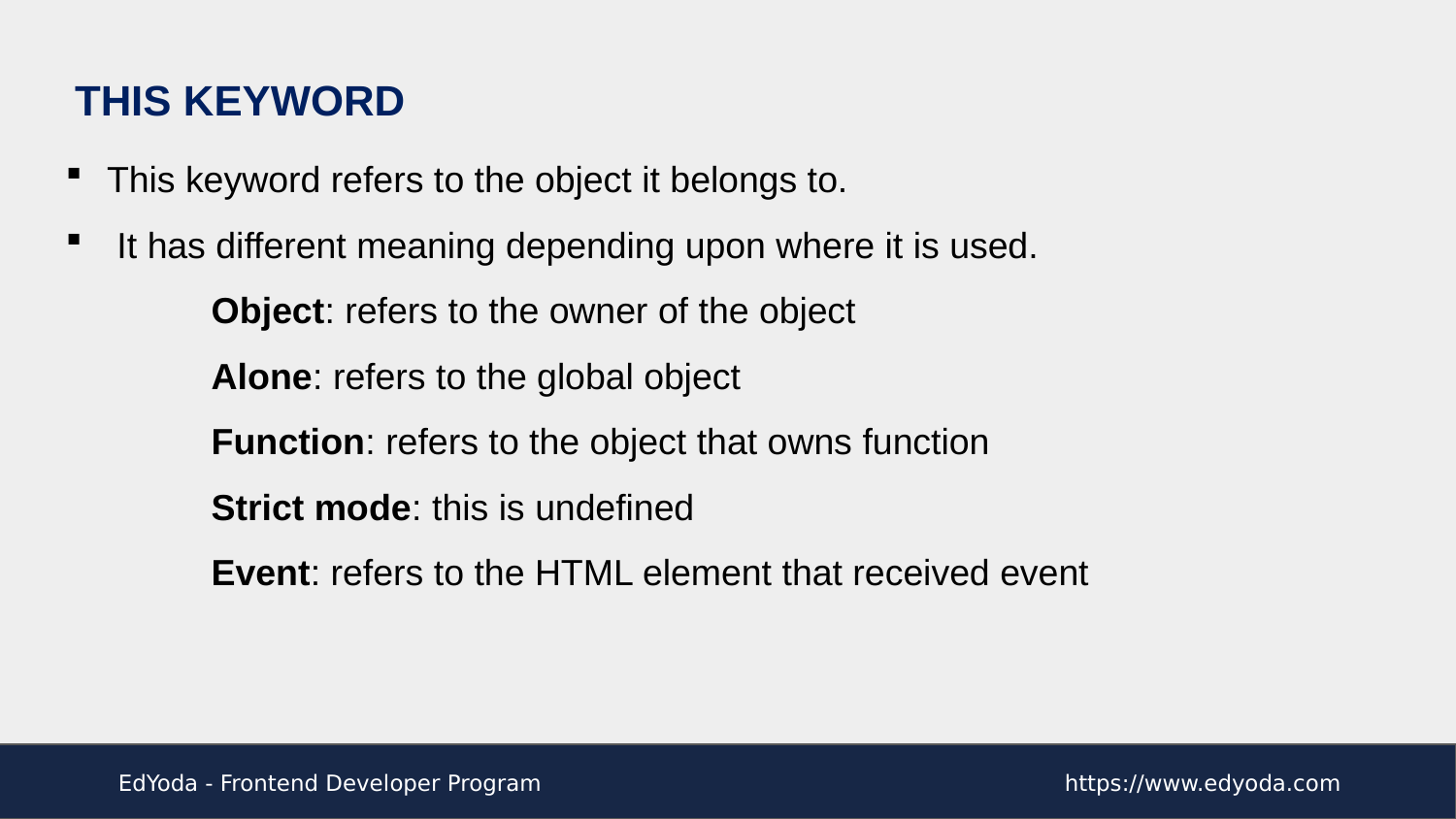

THIS KEYWORD
This keyword refers to the object it belongs to.
 It has different meaning depending upon where it is used.
  	Object: refers to the owner of the object
    	Alone: refers to the global object
    	Function: refers to the object that owns function
    	Strict mode: this is undefined
    	Event: refers to the HTML element that received event

EdYoda - Frontend Developer Program
https://www.edyoda.com